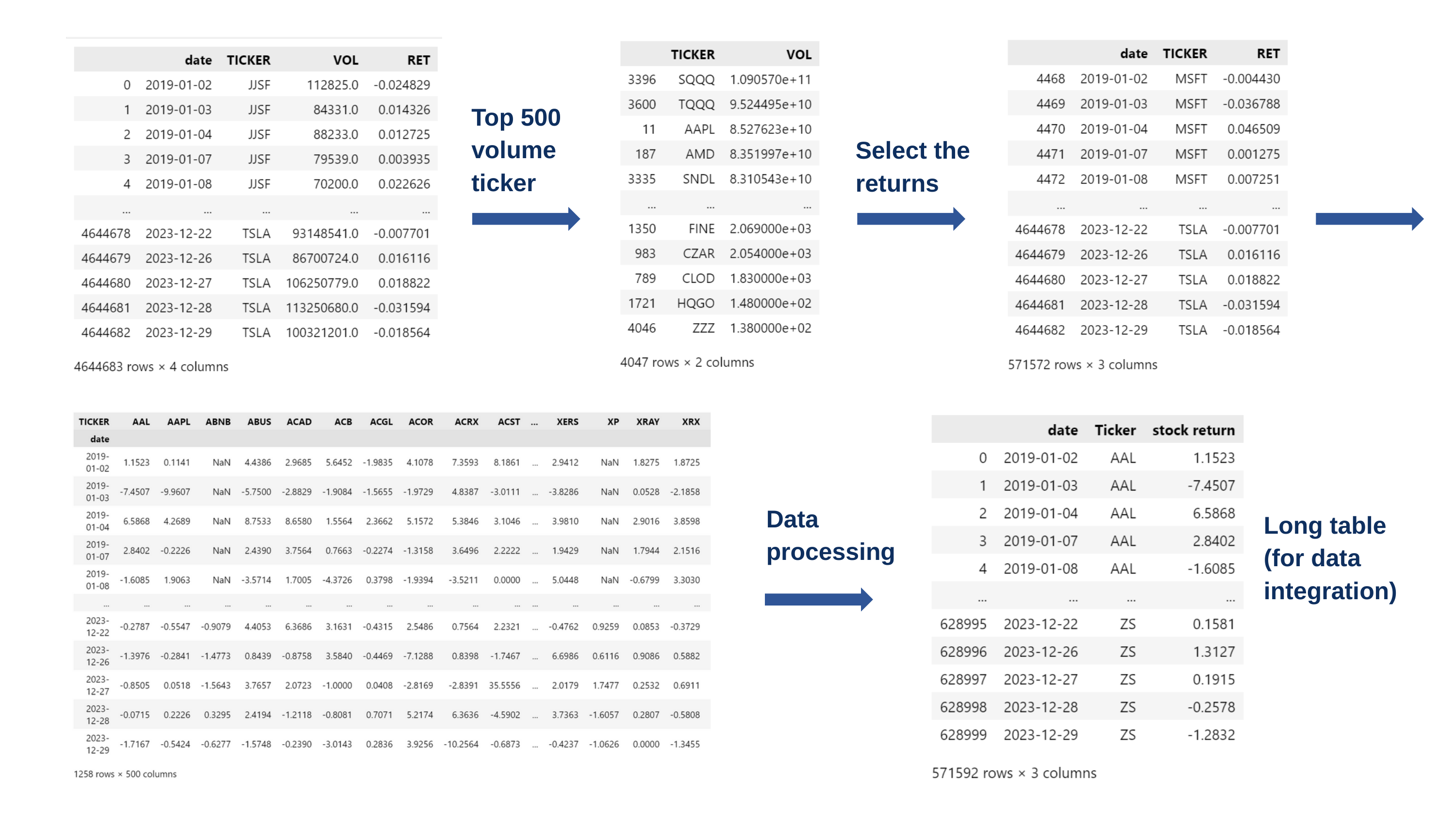

Top 500 volume ticker
Select the returns

Data processing
Long table
(for data integration)